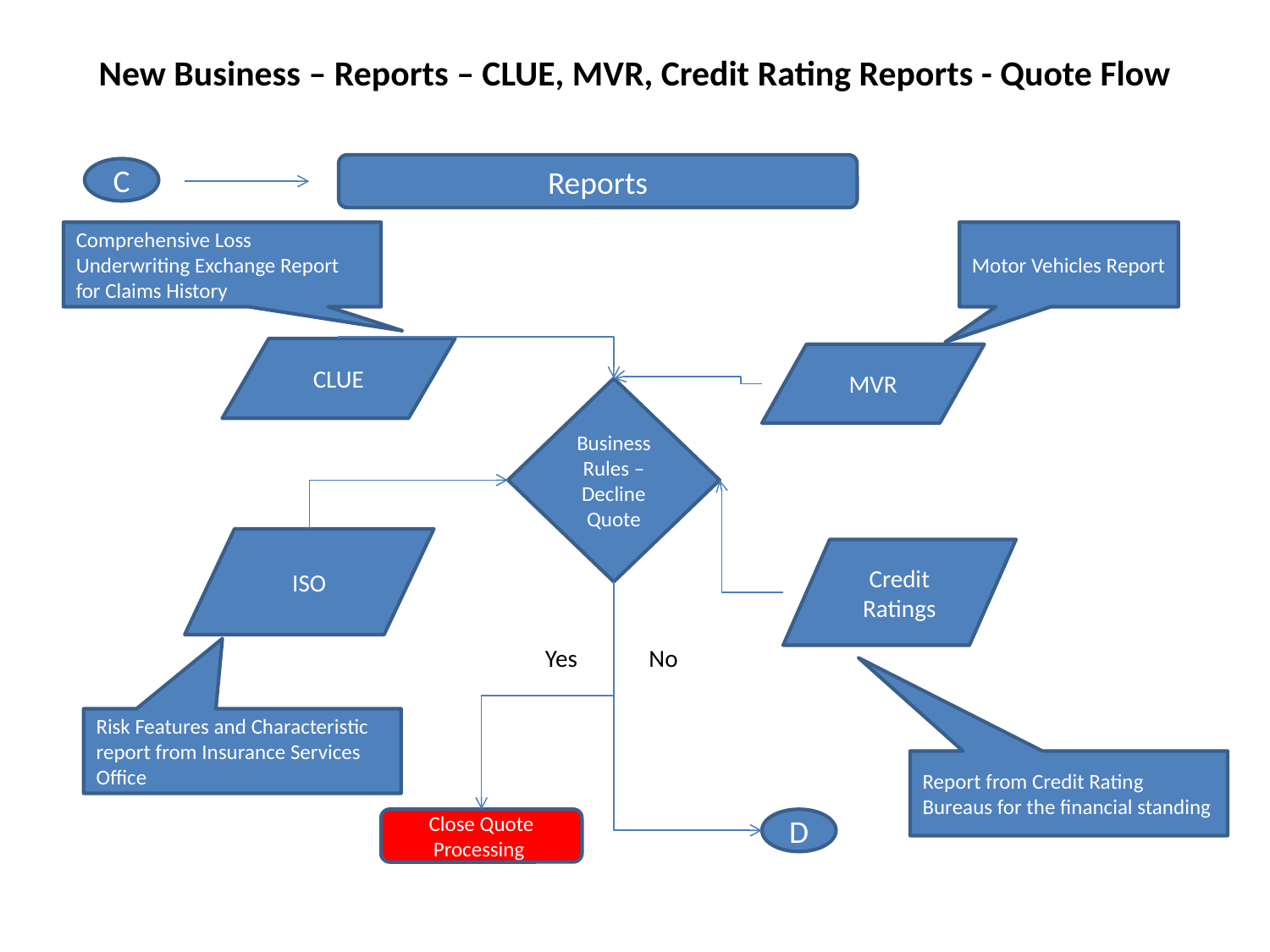

# New Business – Reports – CLUE, MVR, Credit Rating Reports - Quote Flow

                                                                                           Yes             No

Reports
C
Comprehensive Loss Underwriting Exchange Report for Claims History
Motor Vehicles Report
CLUE
MVR
Business Rules – Decline Quote
ISO
Credit Ratings
Risk Features and Characteristic report from Insurance Services Office
Report from Credit Rating Bureaus for the financial standing
Close Quote Processing
D